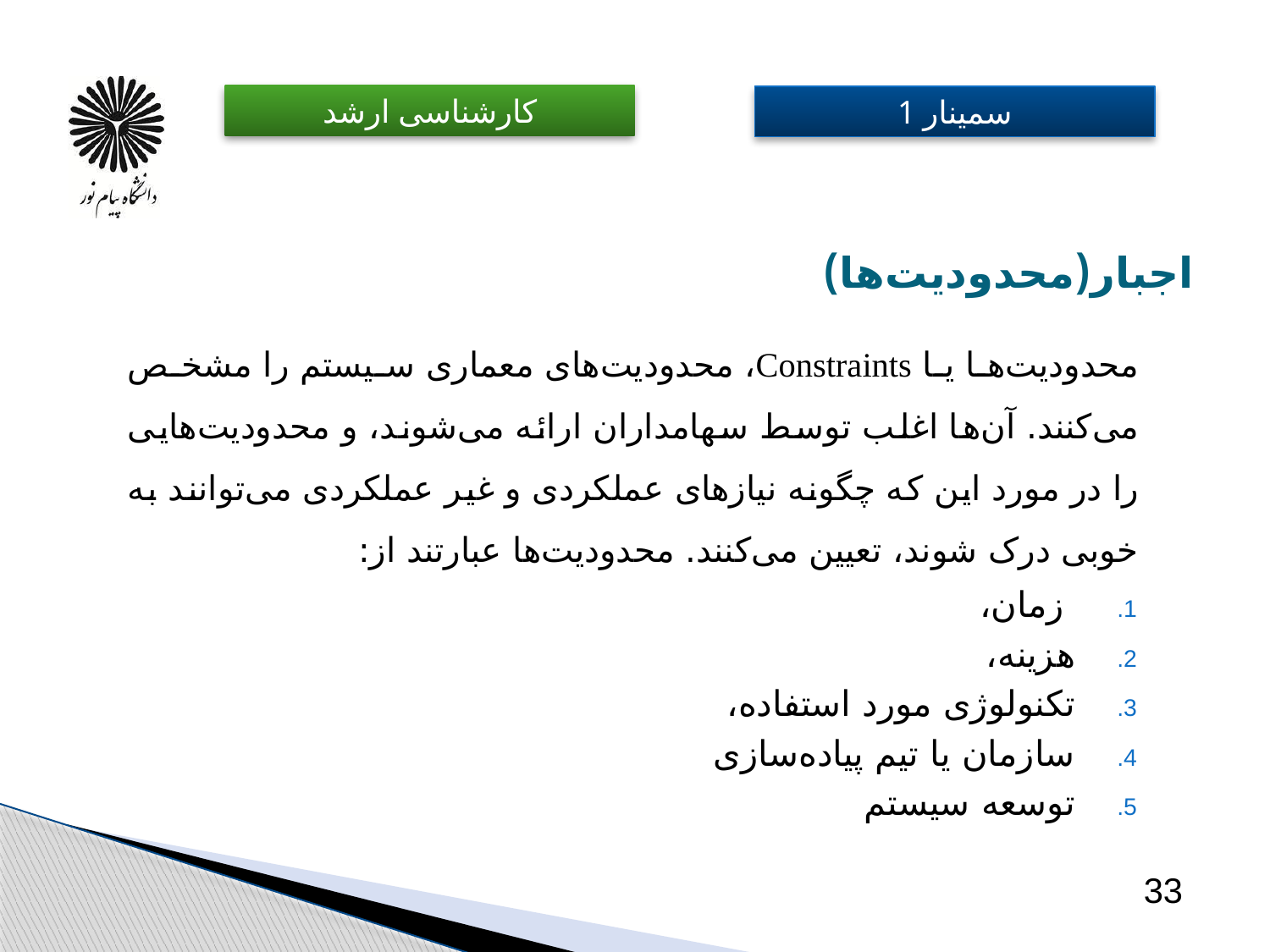

# اجبار(محدودیت‌ها)
محدودیت‌ها یا Constraints، محدودیت‌های معماری سیستم را مشخص می‌کنند. آن‌ها اغلب توسط سهامداران ارائه می‌شوند، و محدودیت‌هایی را در مورد این که چگونه نیازهای عملکردی و غیر عملکردی می‌توانند به خوبی درک شوند، تعیین می‌کنند. محدودیت‌ها عبارتند از:
 زمان،
هزینه،
تکنولوژی مورد استفاده،
سازمان یا تیم پیاده‌سازی
توسعه سیستم
33